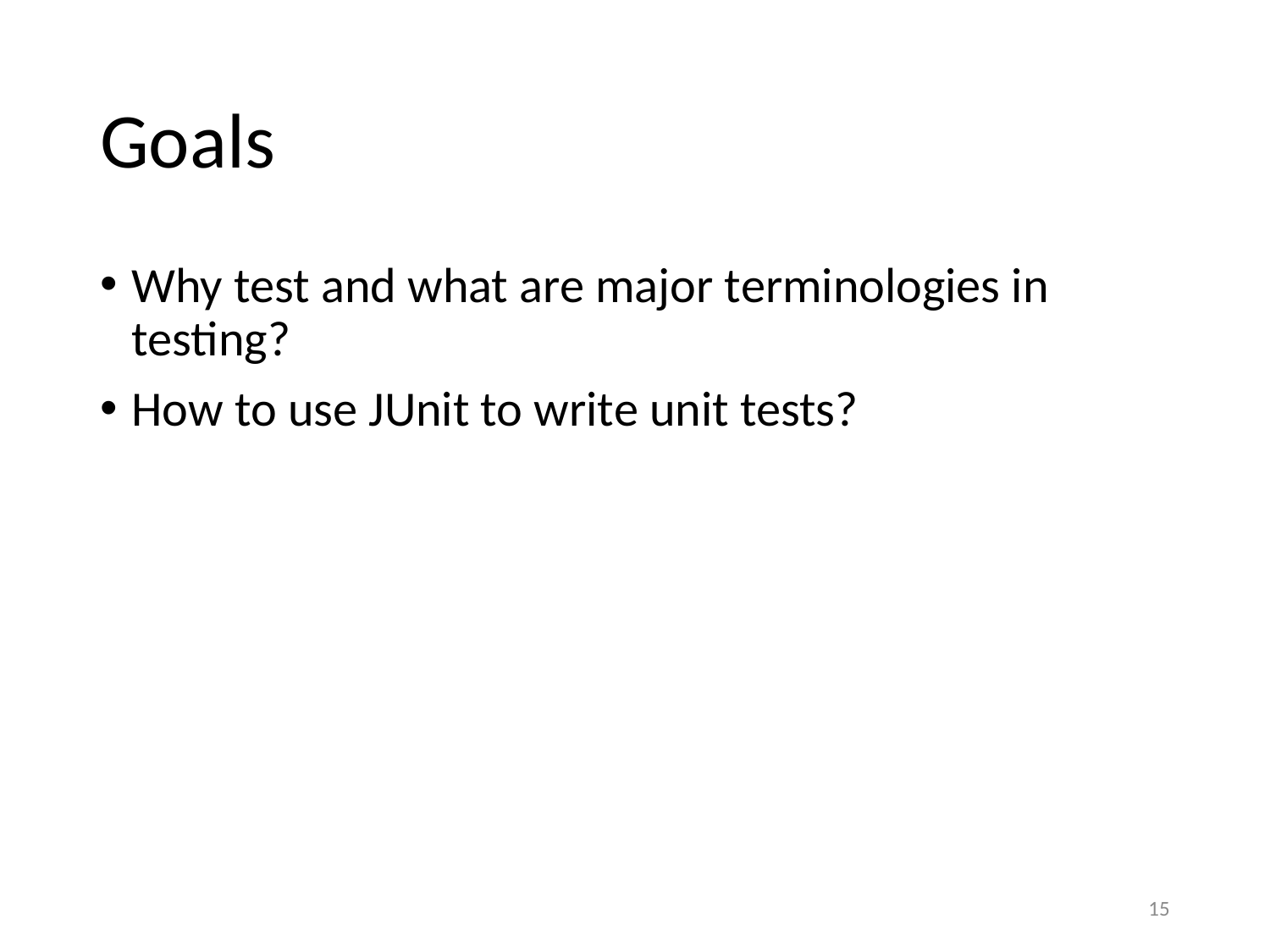

# Goals
Why test and what are major terminologies in testing?
How to use JUnit to write unit tests?
15